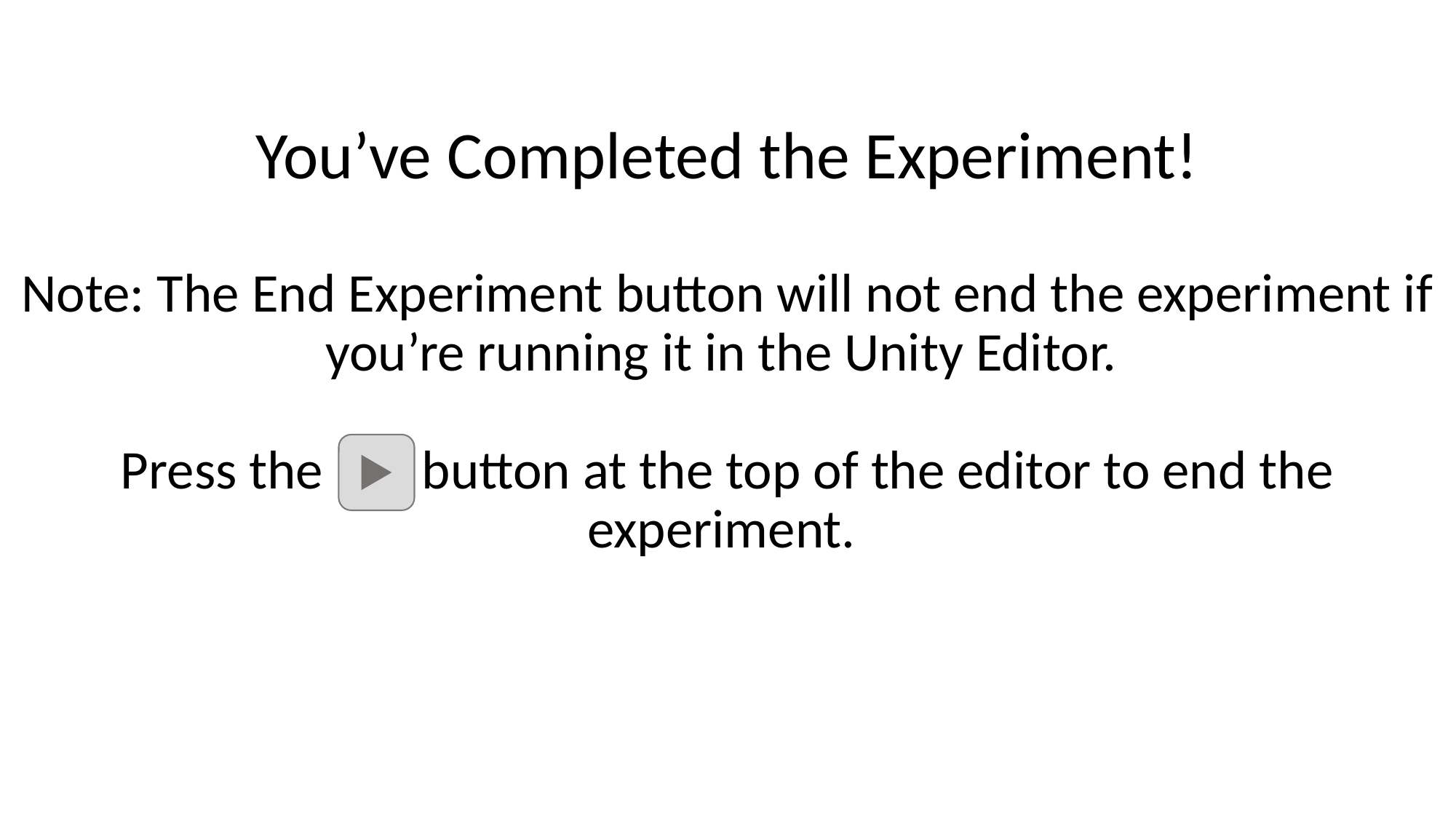

# You’ve Completed the Experiment! Note: The End Experiment button will not end the experiment if you’re running it in the Unity Editor. Press the        button at the top of the editor to end the experiment.